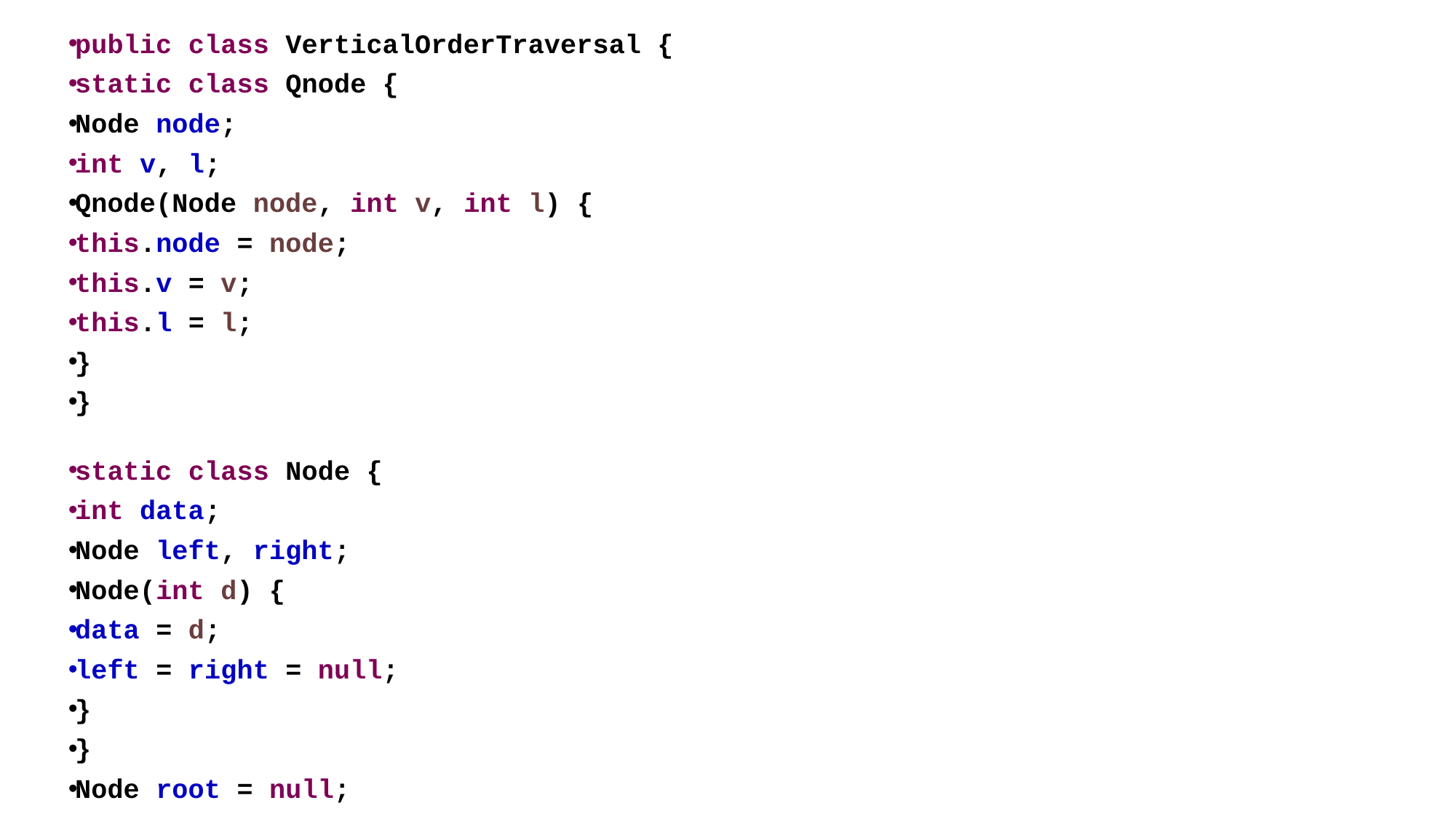

public class VerticalOrderTraversal {
static class Qnode {
Node node;
int v, l;
Qnode(Node node, int v, int l) {
this.node = node;
this.v = v;
this.l = l;
}
}
static class Node {
int data;
Node left, right;
Node(int d) {
data = d;
left = right = null;
}
}
Node root = null;